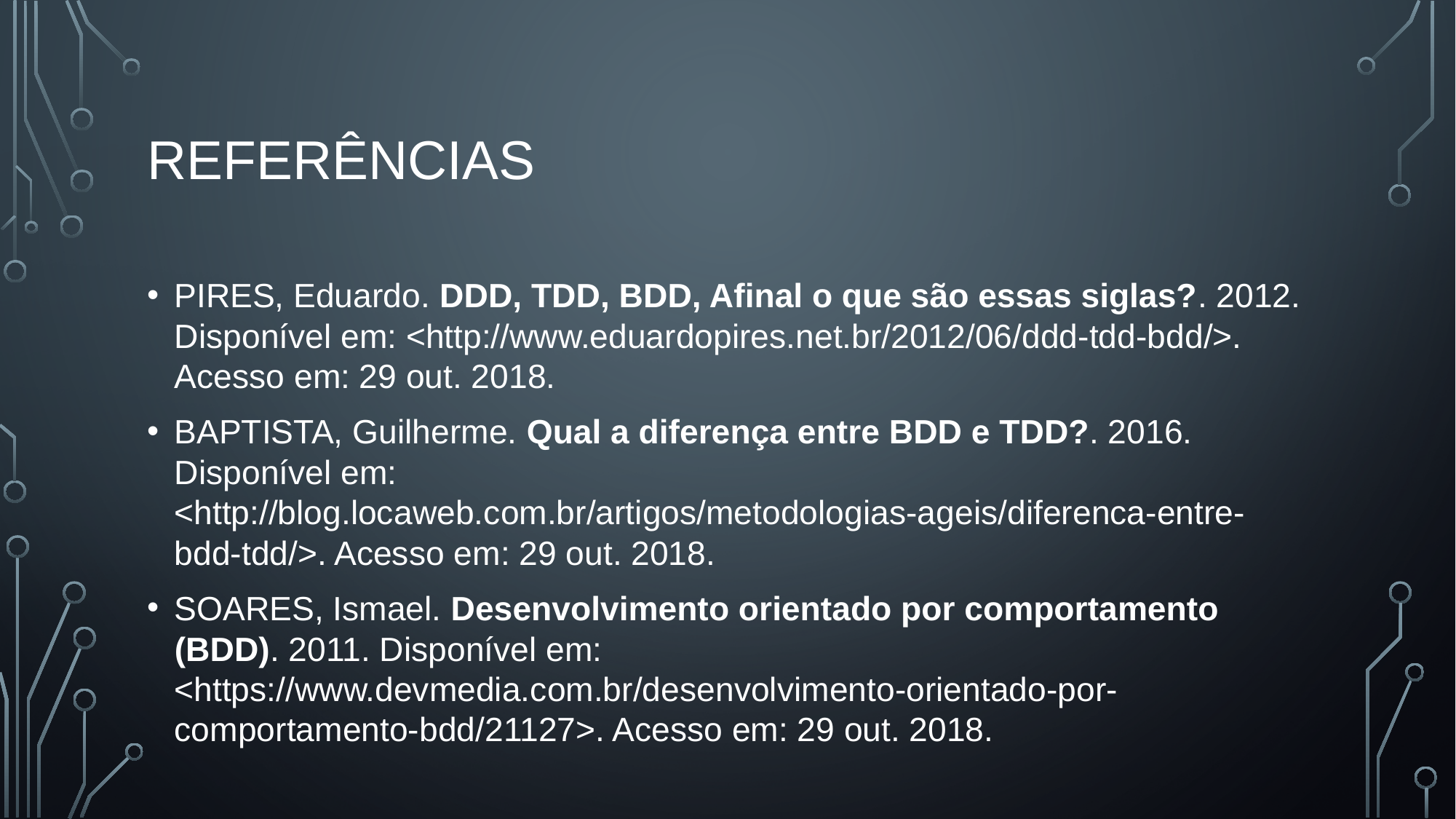

# REFERÊNCIAS
PIRES, Eduardo. DDD, TDD, BDD, Afinal o que são essas siglas?. 2012. Disponível em: <http://www.eduardopires.net.br/2012/06/ddd-tdd-bdd/>. Acesso em: 29 out. 2018.
BAPTISTA, Guilherme. Qual a diferença entre BDD e TDD?. 2016. Disponível em: <http://blog.locaweb.com.br/artigos/metodologias-ageis/diferenca-entre-bdd-tdd/>. Acesso em: 29 out. 2018.
SOARES, Ismael. Desenvolvimento orientado por comportamento (BDD). 2011. Disponível em: <https://www.devmedia.com.br/desenvolvimento-orientado-por-comportamento-bdd/21127>. Acesso em: 29 out. 2018.